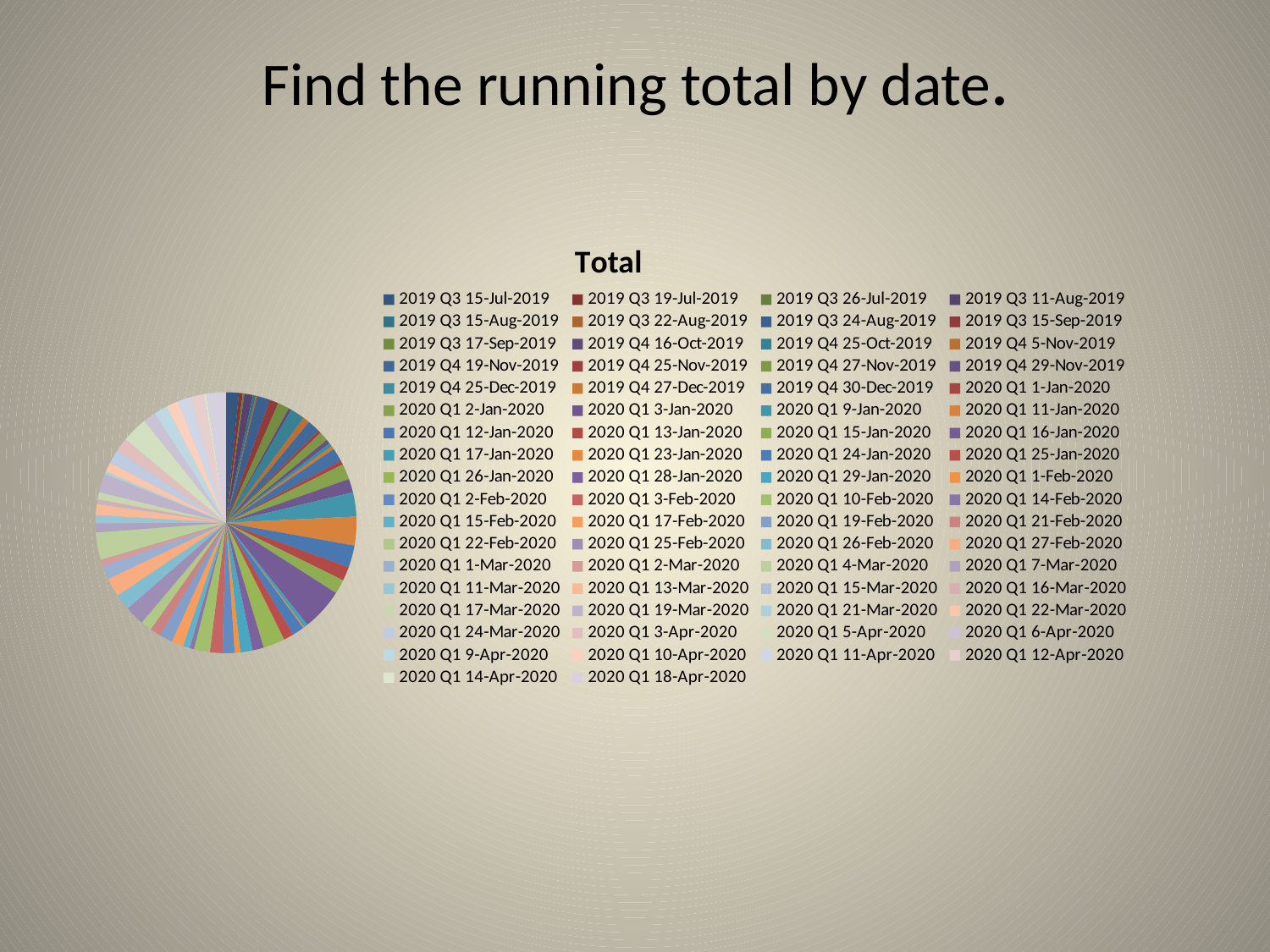

# Find the running total by date.

### Chart:

| Category | Total |
|---|---|
| 15-Jul-2019 | 1741089.0 |
| 19-Jul-2019 | 514989.0 |
| 26-Jul-2019 | 230071.0 |
| 11-Aug-2019 | 1148912.0 |
| 15-Aug-2019 | 405991.0 |
| 22-Aug-2019 | 191708.0 |
| 24-Aug-2019 | 1757908.0 |
| 15-Sep-2019 | 1209282.0 |
| 17-Sep-2019 | 1581662.0 |
| 16-Oct-2019 | 376043.0 |
| 25-Oct-2019 | 1978299.0 |
| 5-Nov-2019 | 914785.0 |
| 19-Nov-2019 | 1711222.0 |
| 25-Nov-2019 | 407874.0 |
| 27-Nov-2019 | 1257231.0 |
| 29-Nov-2019 | 589765.0 |
| 25-Dec-2019 | 485286.0 |
| 27-Dec-2019 | 467422.0 |
| 30-Dec-2019 | 1838220.0 |
| 1-Jan-2020 | 564927.0 |
| 2-Jan-2020 | 2110793.0 |
| 3-Jan-2020 | 1862557.0 |
| 9-Jan-2020 | 3285734.0 |
| 11-Jan-2020 | 3920926.0 |
| 12-Jan-2020 | 3014208.0 |
| 13-Jan-2020 | 1886988.0 |
| 15-Jan-2020 | 1958181.0 |
| 16-Jan-2020 | 5729787.0 |
| 17-Jan-2020 | 538621.0 |
| 23-Jan-2020 | 184900.0 |
| 24-Jan-2020 | 1598219.0 |
| 25-Jan-2020 | 1370705.0 |
| 26-Jan-2020 | 2957705.0 |
| 28-Jan-2020 | 1520170.0 |
| 29-Jan-2020 | 1683109.0 |
| 1-Feb-2020 | 756093.0 |
| 2-Feb-2020 | 1635914.0 |
| 3-Feb-2020 | 1704629.0 |
| 10-Feb-2020 | 2171311.0 |
| 14-Feb-2020 | 576222.0 |
| 15-Feb-2020 | 953291.0 |
| 17-Feb-2020 | 1593038.0 |
| 19-Feb-2020 | 1784478.0 |
| 21-Feb-2020 | 1493958.0 |
| 22-Feb-2020 | 1509042.0 |
| 25-Feb-2020 | 2665016.0 |
| 26-Feb-2020 | 2190725.0 |
| 27-Feb-2020 | 2559754.0 |
| 1-Mar-2020 | 1822041.0 |
| 2-Mar-2020 | 942170.0 |
| 4-Mar-2020 | 3711577.0 |
| 7-Mar-2020 | 1233631.0 |
| 11-Mar-2020 | 1107658.0 |
| 13-Mar-2020 | 1498380.0 |
| 15-Mar-2020 | 226445.0 |
| 16-Mar-2020 | 407754.0 |
| 17-Mar-2020 | 989928.0 |
| 19-Mar-2020 | 2547128.0 |
| 21-Mar-2020 | 344951.0 |
| 22-Mar-2020 | 1326360.0 |
| 24-Mar-2020 | 1863118.0 |
| 3-Apr-2020 | 1906798.0 |
| 5-Apr-2020 | 3513241.0 |
| 6-Apr-2020 | 1716438.0 |
| 9-Apr-2020 | 1862963.0 |
| 10-Apr-2020 | 1662207.0 |
| 11-Apr-2020 | 1767114.0 |
| 12-Apr-2020 | 1850747.0 |
| 14-Apr-2020 | 281074.0 |
| 18-Apr-2020 | 2667894.0 |